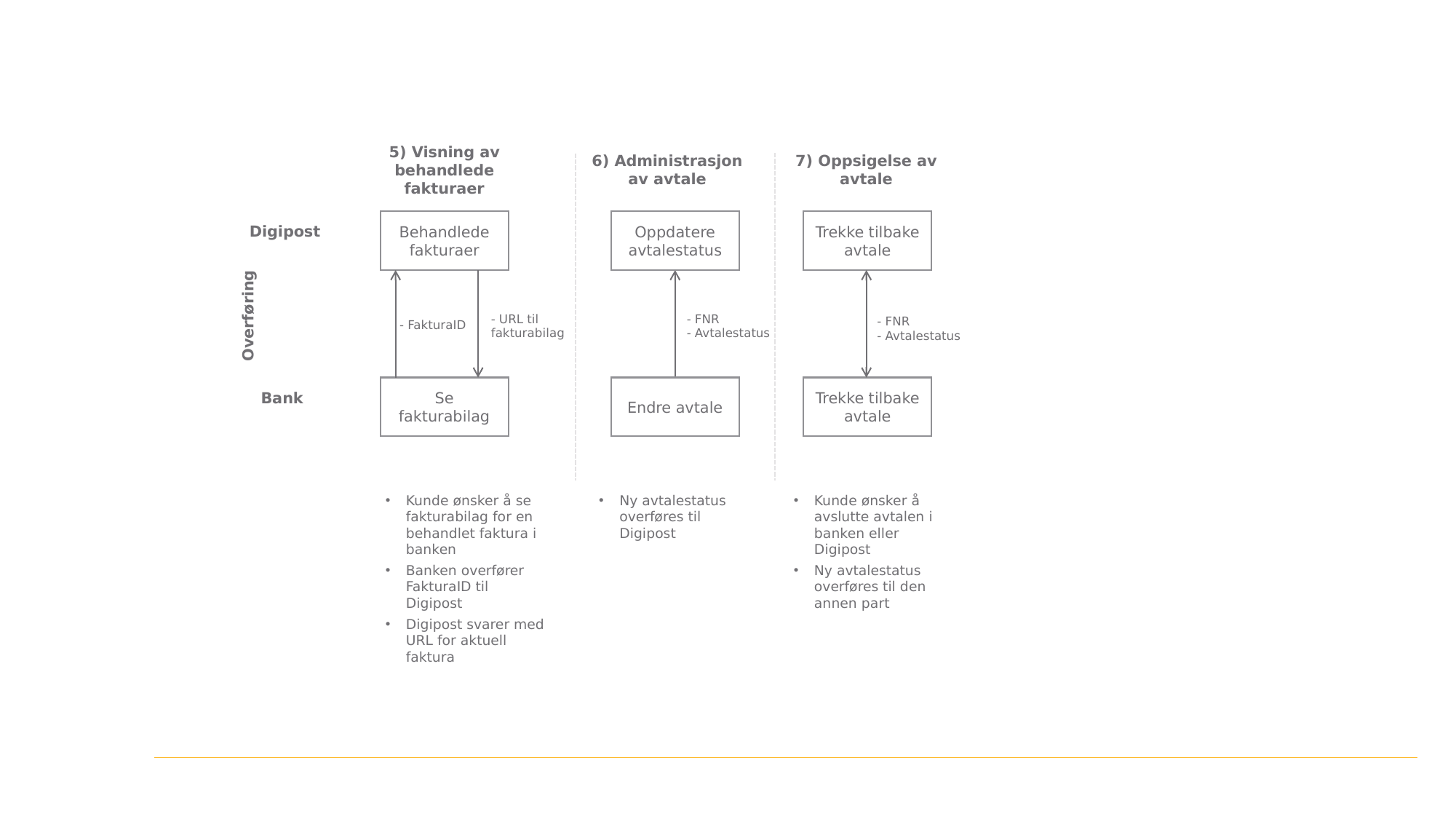

5) Visning av behandlede fakturaer
6) Administrasjon av avtale
7) Oppsigelse av avtale
Digipost
Behandlede fakturaer
Oppdatere avtalestatus
Trekke tilbake avtale
- FakturaID
- FNR
- Avtalestatus
- URL til fakturabilag
- FNR
- Avtalestatus
Overføring
Bank
Se fakturabilag
Endre avtale
Trekke tilbake avtale
Kunde ønsker å se fakturabilag for en behandlet faktura i banken
Banken overfører FakturaID til Digipost
Digipost svarer med URL for aktuell faktura
Ny avtalestatus overføres til Digipost
Kunde ønsker å avslutte avtalen i banken eller Digipost
Ny avtalestatus overføres til den annen part